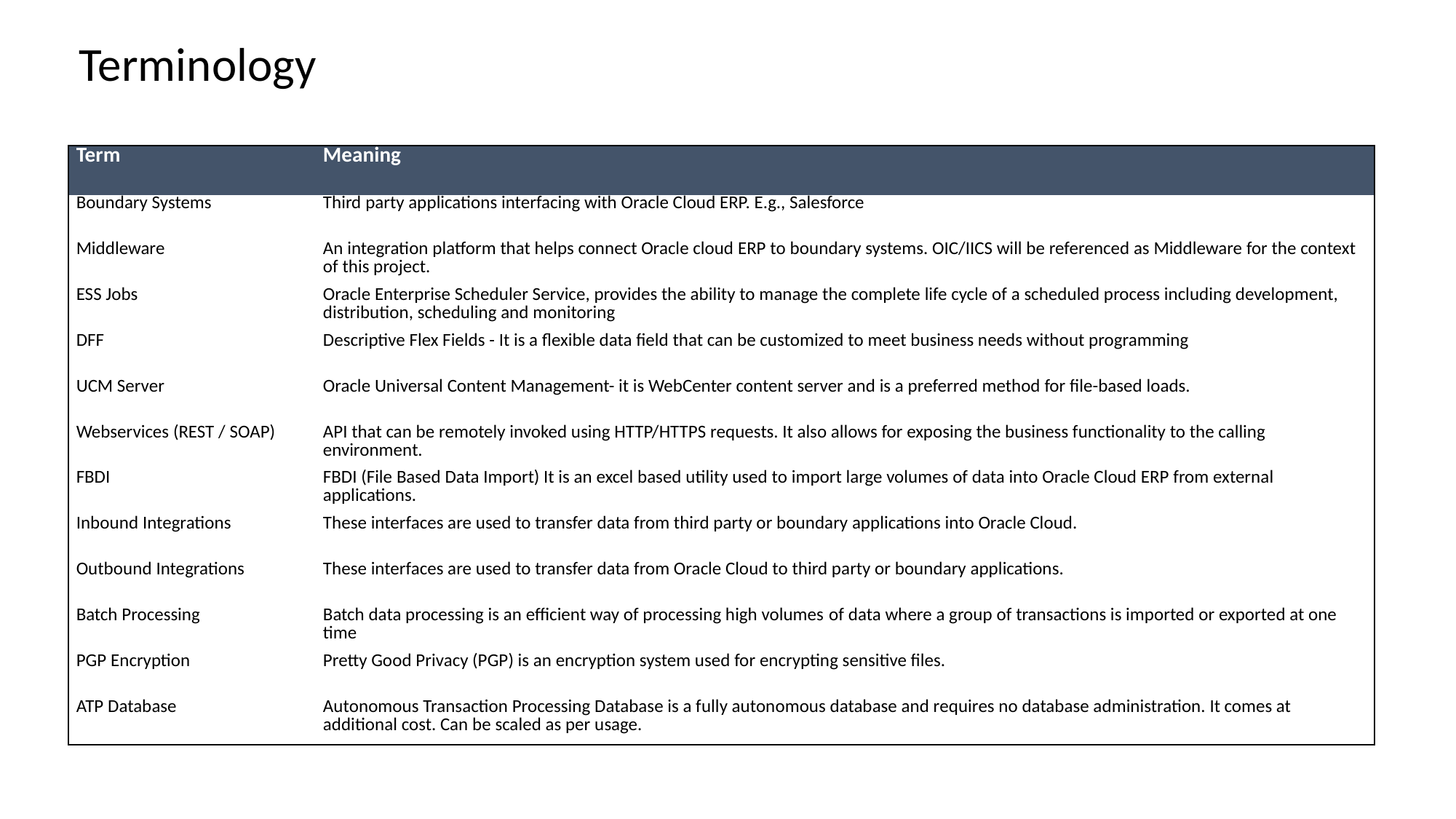

# Terminology
| Term | Meaning |
| --- | --- |
| Boundary Systems | Third party applications interfacing with Oracle Cloud ERP. E.g., Salesforce |
| Middleware | An integration platform that helps connect Oracle cloud ERP to boundary systems. OIC/IICS will be referenced as Middleware for the context of this project. |
| ESS Jobs | Oracle Enterprise Scheduler Service, provides the ability to manage the complete life cycle of a scheduled process including development, distribution, scheduling and monitoring |
| DFF | Descriptive Flex Fields - It is a flexible data field that can be customized to meet business needs without programming |
| UCM Server | Oracle Universal Content Management- it is WebCenter content server and is a preferred method for file-based loads. |
| Webservices (REST / SOAP) | API that can be remotely invoked using HTTP/HTTPS requests. It also allows for exposing the business functionality to the calling environment. |
| FBDI | FBDI (File Based Data Import) It is an excel based utility used to import large volumes of data into Oracle Cloud ERP from external applications. |
| Inbound Integrations | These interfaces are used to transfer data from third party or boundary applications into Oracle Cloud. |
| Outbound Integrations | These interfaces are used to transfer data from Oracle Cloud to third party or boundary applications. |
| Batch Processing | Batch data processing is an efficient way of processing high volumes of data where a group of transactions is imported or exported at one time |
| PGP Encryption | Pretty Good Privacy (PGP) is an encryption system used for encrypting sensitive files. |
| ATP Database | Autonomous Transaction Processing Database is a fully autonomous database and requires no database administration. It comes at additional cost. Can be scaled as per usage. |